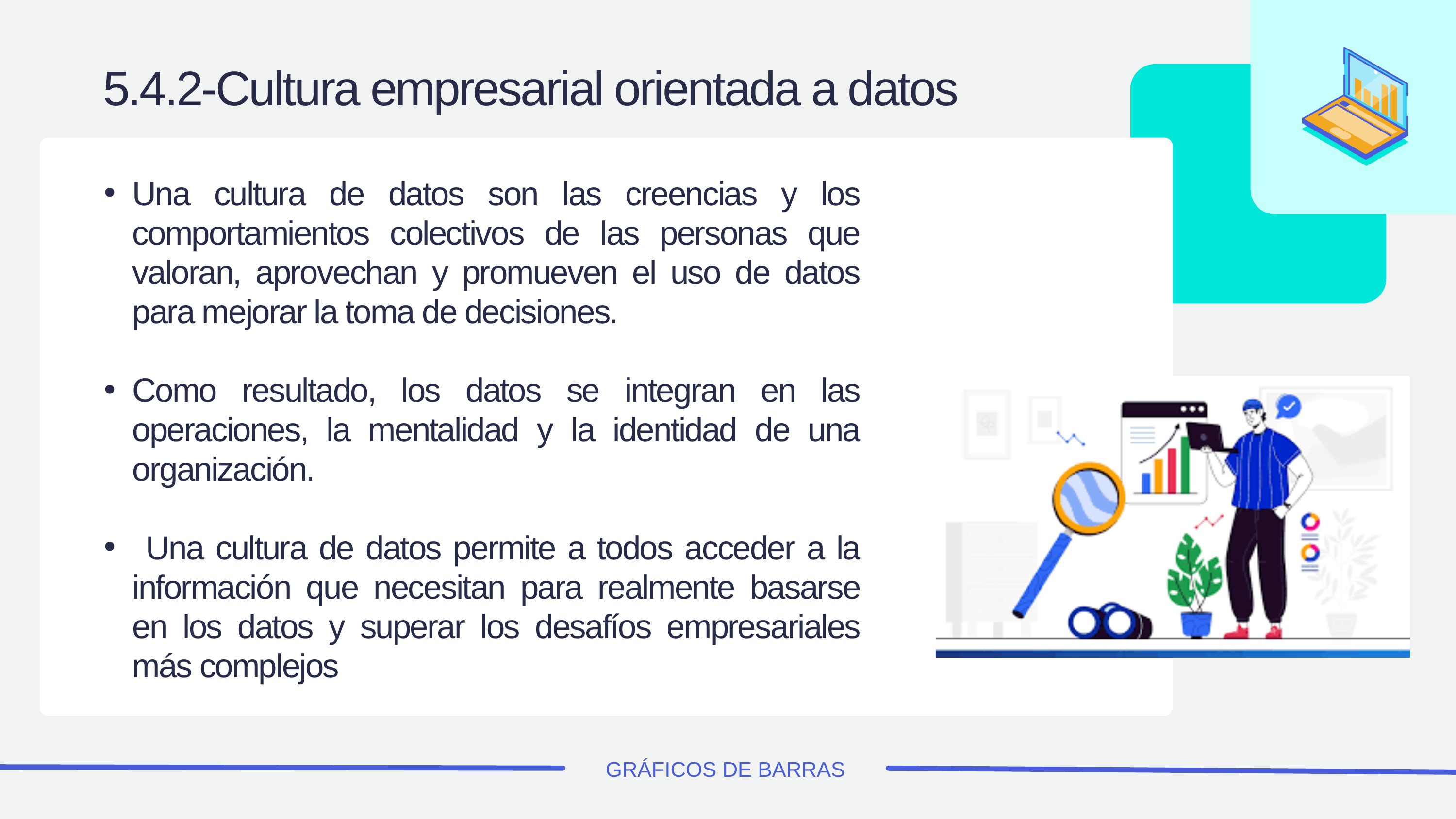

5.4.2-Cultura empresarial orientada a datos

Una cultura de datos son las creencias y los comportamientos colectivos de las personas que valoran, aprovechan y promueven el uso de datos para mejorar la toma de decisiones.

Como resultado, los datos se integran en las operaciones, la mentalidad y la identidad de una organización.

 Una cultura de datos permite a todos acceder a la información que necesitan para realmente basarse en los datos y superar los desafíos empresariales más complejos

GRÁFICOS DE BARRAS